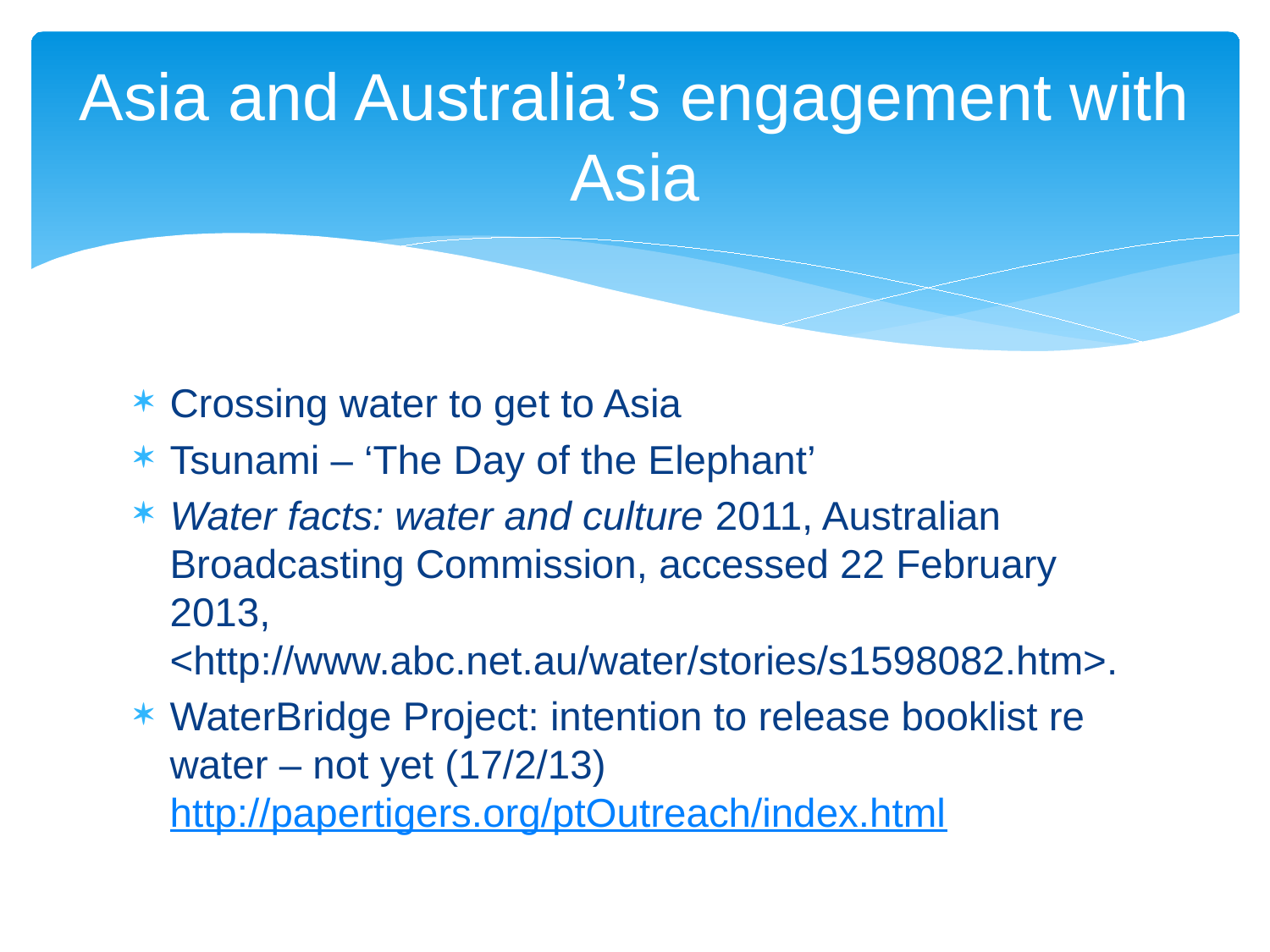

# Asia and Australia’s engagement with Asia
Crossing water to get to Asia
Tsunami – ‘The Day of the Elephant’
Water facts: water and culture 2011, Australian Broadcasting Commission, accessed 22 February 2013, <http://www.abc.net.au/water/stories/s1598082.htm>.
WaterBridge Project: intention to release booklist re water – not yet (17/2/13) http://papertigers.org/ptOutreach/index.html